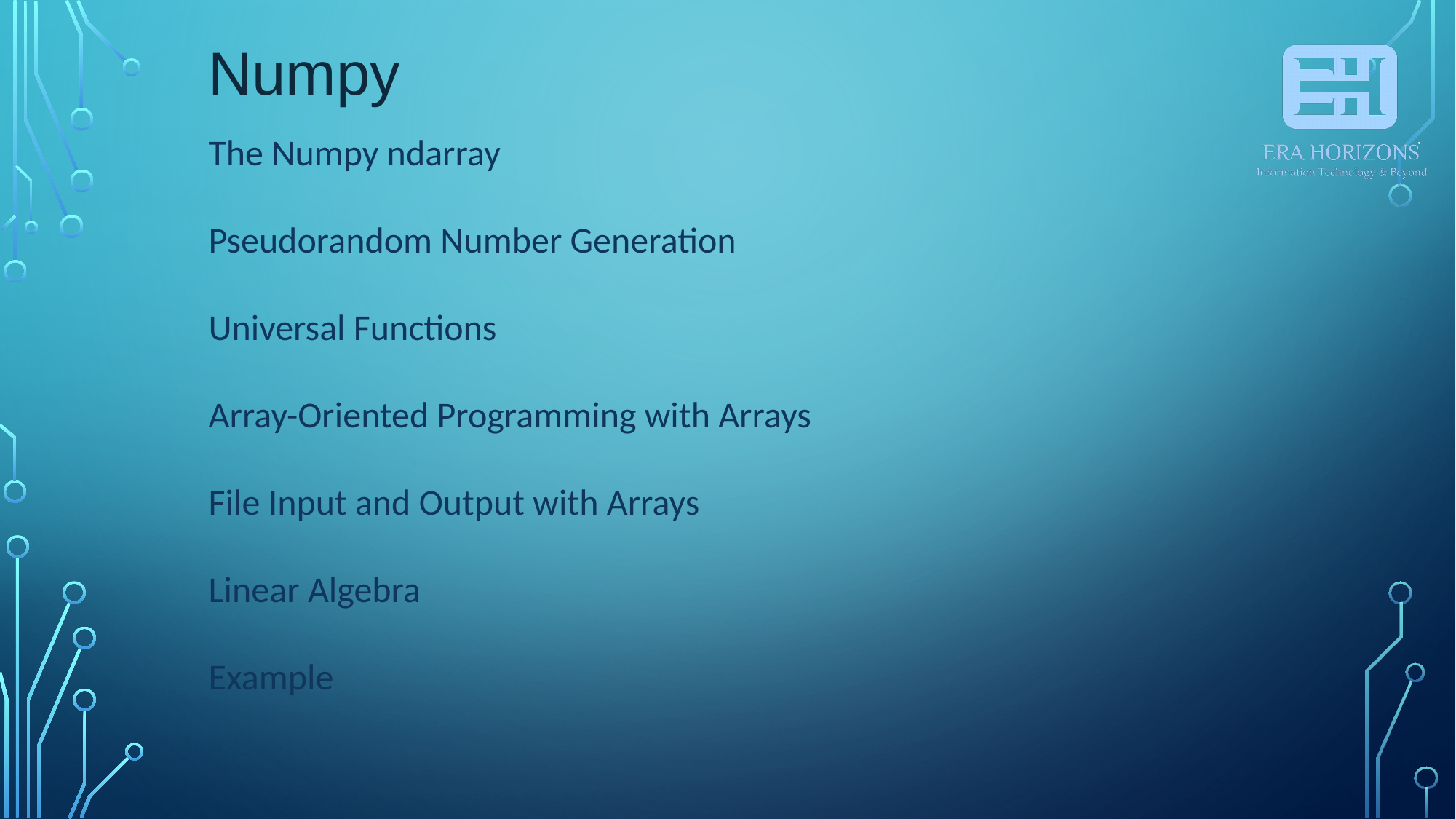

Numpy
The Numpy ndarray

Pseudorandom Number Generation

Universal Functions

Array-Oriented Programming with Arrays

File Input and Output with Arrays

Linear Algebra

Example